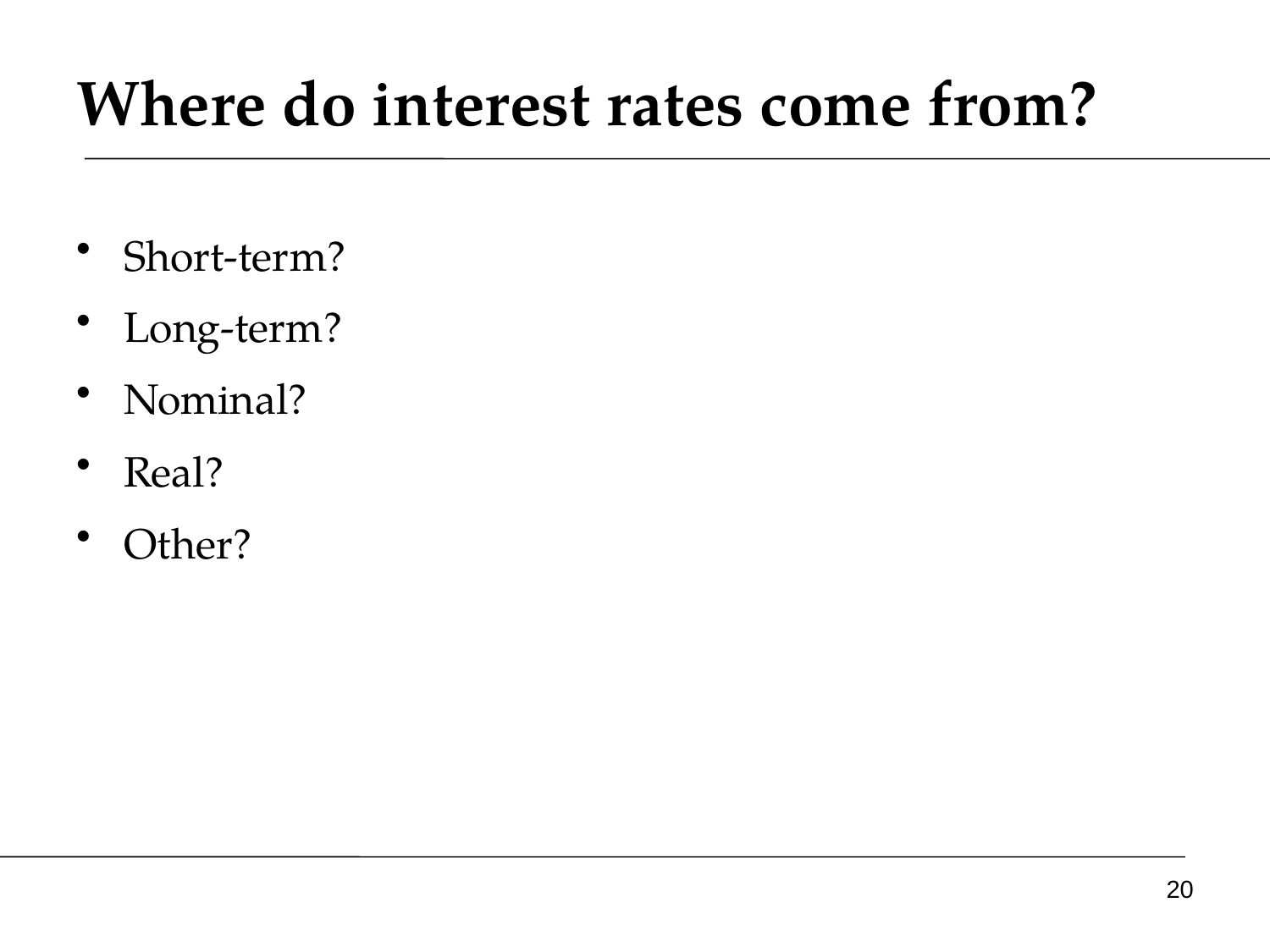

# Where do interest rates come from?
Short-term?
Long-term?
Nominal?
Real?
Other?
20